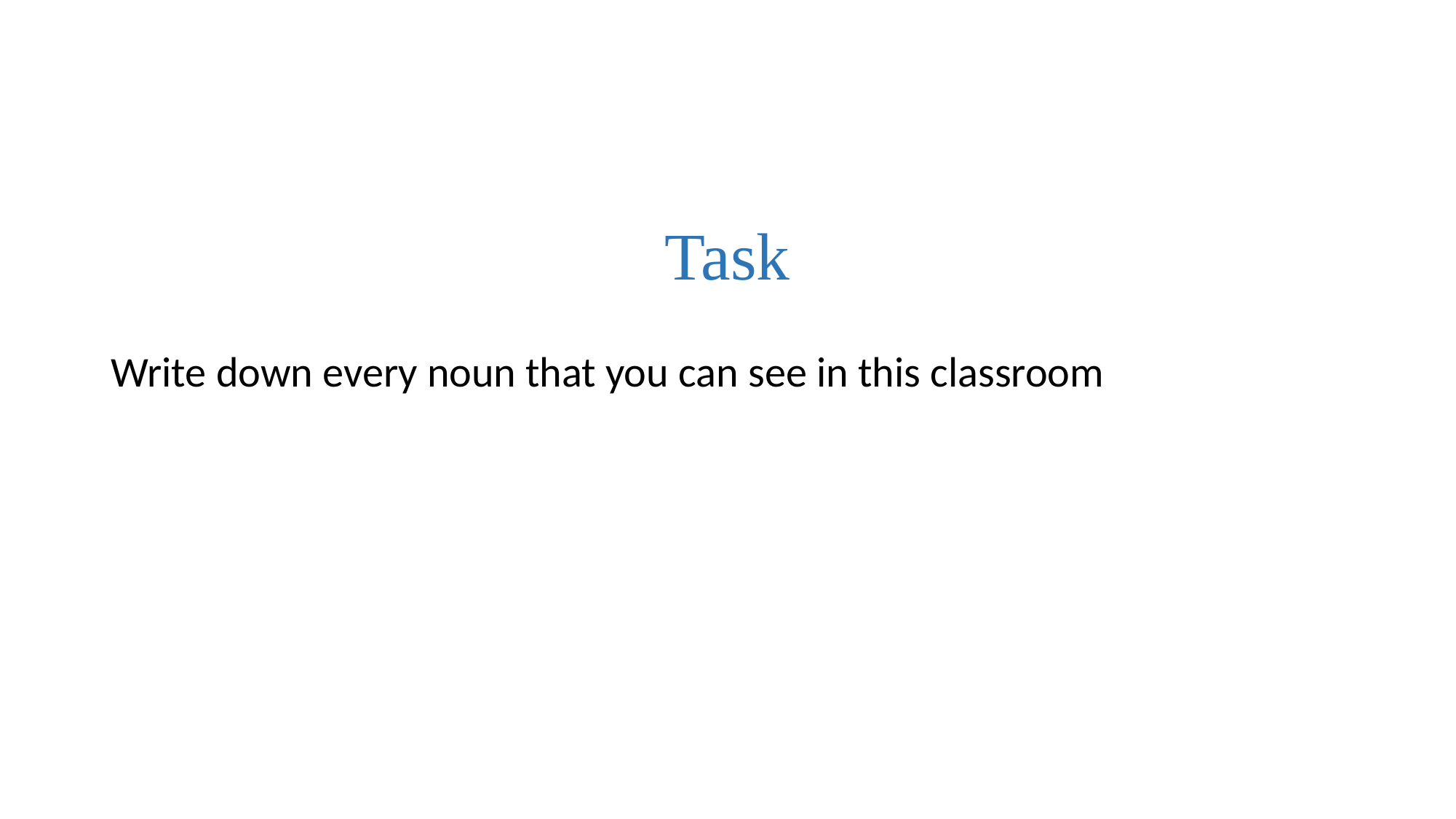

# Task
Write down every noun that you can see in this classroom